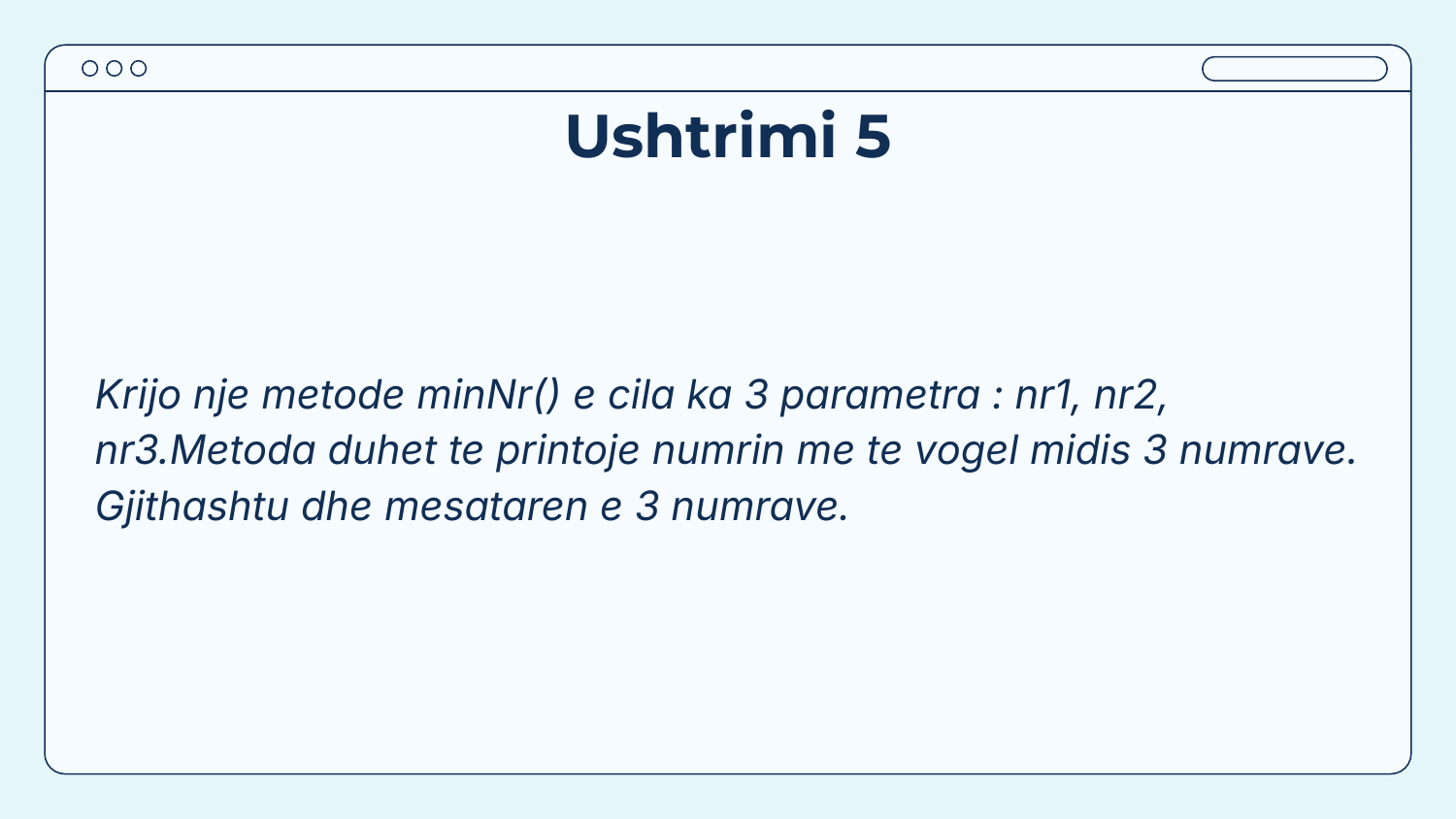

# Ushtrimi 5
Krijo nje metode minNr() e cila ka 3 parametra : nr1, nr2, nr3.Metoda duhet te printoje numrin me te vogel midis 3 numrave.
Gjithashtu dhe mesataren e 3 numrave.